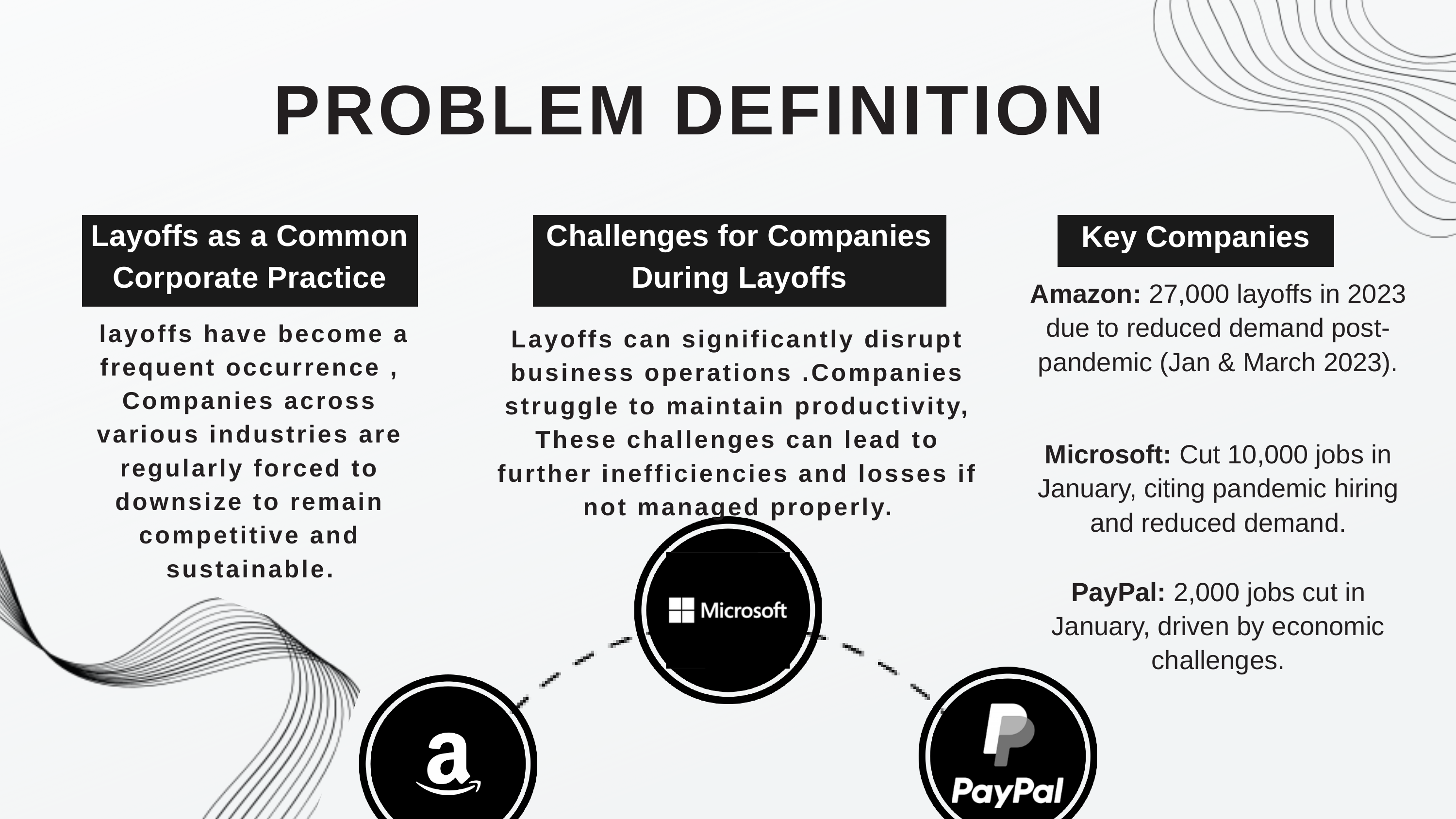

PROBLEM DEFINITION

Layoffs as a Common Corporate Practice

Challenges for Companies During Layoffs

Key Companies
Amazon: 27,000 layoffs in 2023 due to reduced demand post-pandemic (Jan & March 2023).
 layoffs have become a frequent occurrence , Companies across various industries are regularly forced to downsize to remain competitive and sustainable.
Layoffs can significantly disrupt business operations .Companies struggle to maintain productivity, These challenges can lead to further inefficiencies and losses if not managed properly.

Microsoft: Cut 10,000 jobs in January, citing pandemic hiring and reduced demand.

PayPal: 2,000 jobs cut in January, driven by economic challenges.